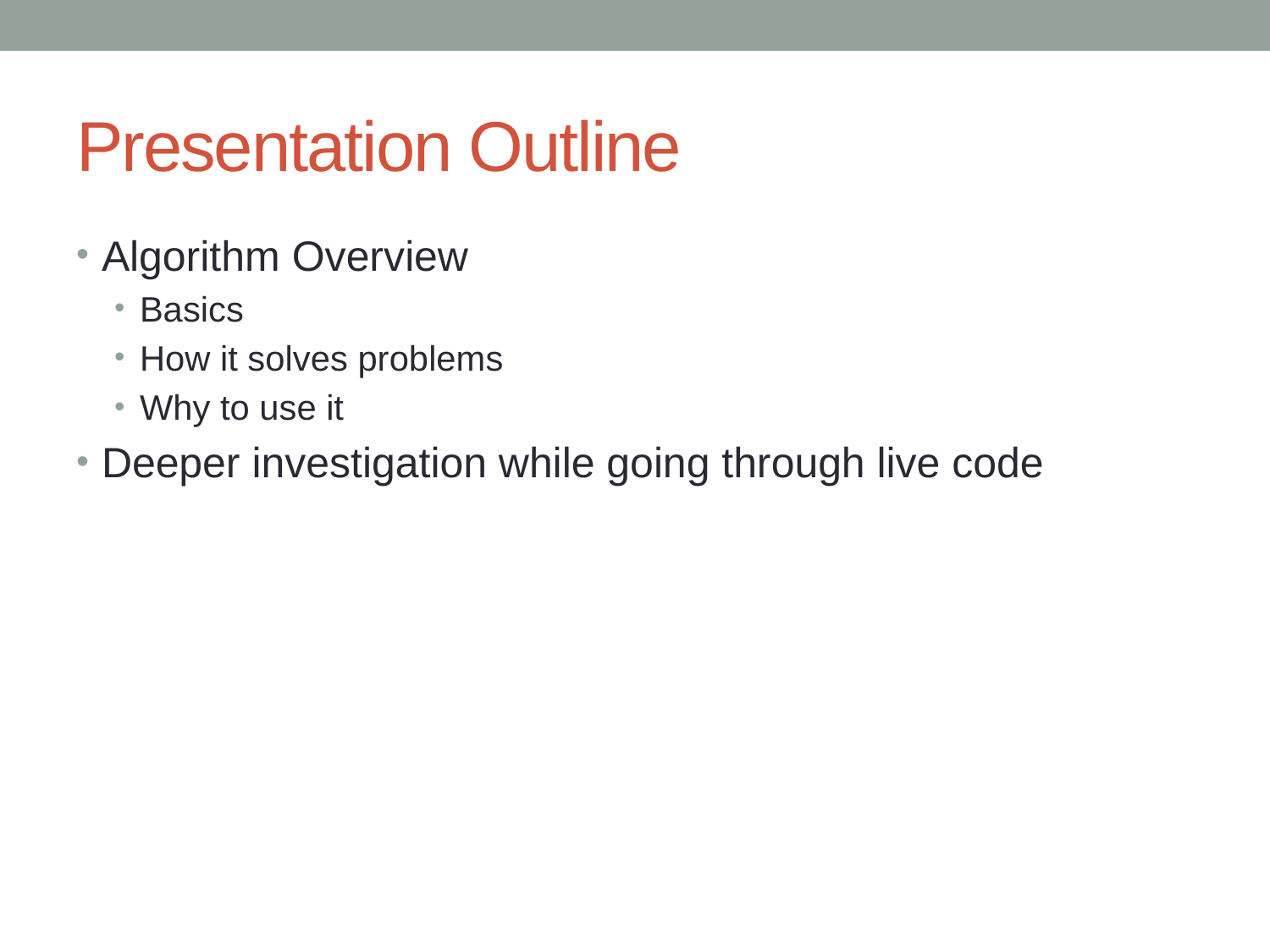

# Presentation Outline
Algorithm Overview
Basics
How it solves problems
Why to use it
Deeper investigation while going through live code